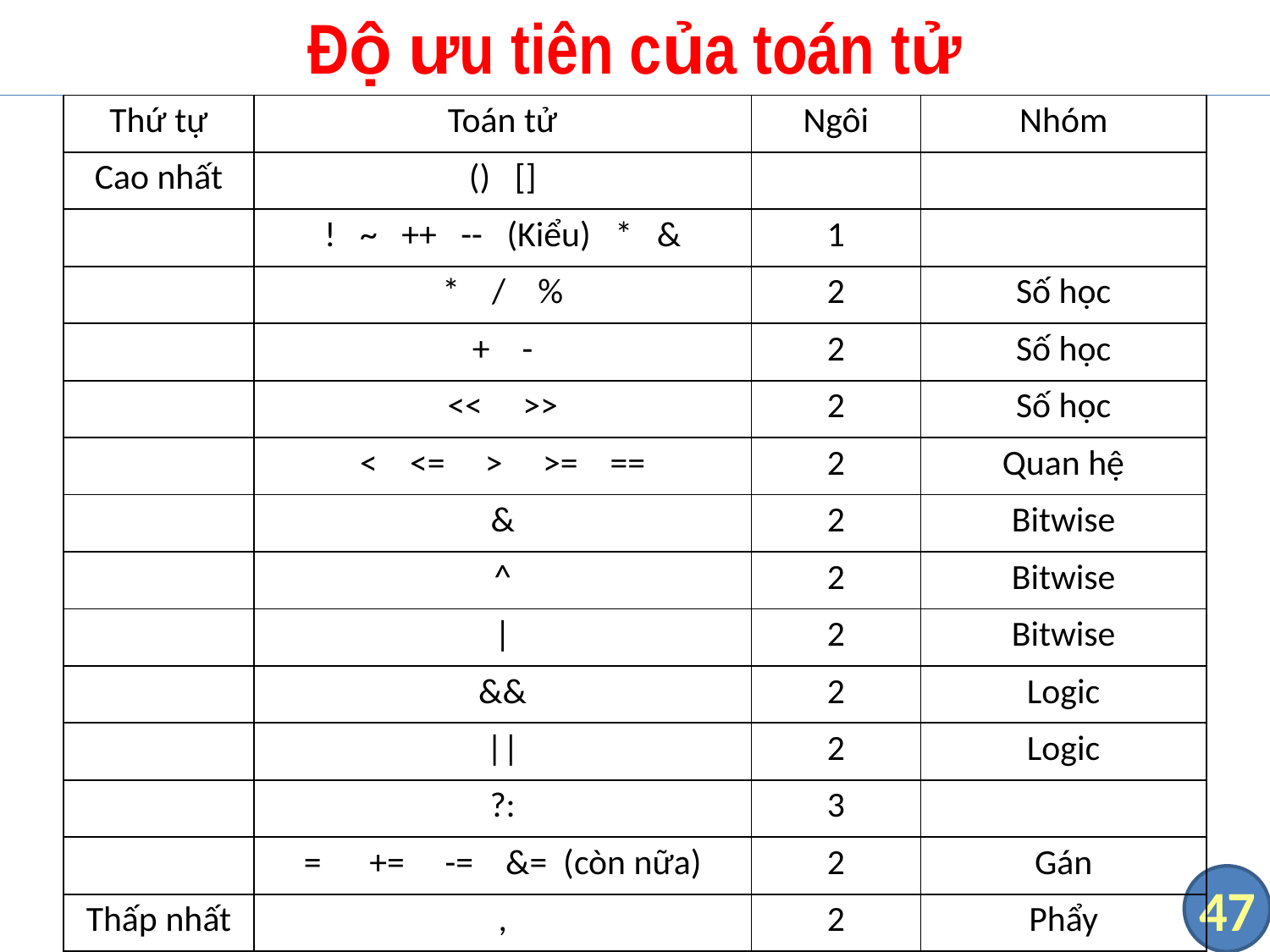

# Độ ưu tiên của toán tử
| Thứ tự | Toán tử | Ngôi | Nhóm |
| --- | --- | --- | --- |
| Cao nhất | () [] |  |  |
|  | ! ~ ++ -- (Kiểu) \* & | 1 |  |
|  | \* / % | 2 | Số học |
|  | + - | 2 | Số học |
|  | << >> | 2 | Số học |
|  | < <= > >= == | 2 | Quan hệ |
|  | & | 2 | Bitwise |
|  | ^ | 2 | Bitwise |
|  | | | 2 | Bitwise |
|  | && | 2 | Logic |
|  | || | 2 | Logic |
|  | ?: | 3 |  |
|  | = += -= &= (còn nữa) | 2 | Gán |
| Thấp nhất | , | 2 | Phẩy |
47